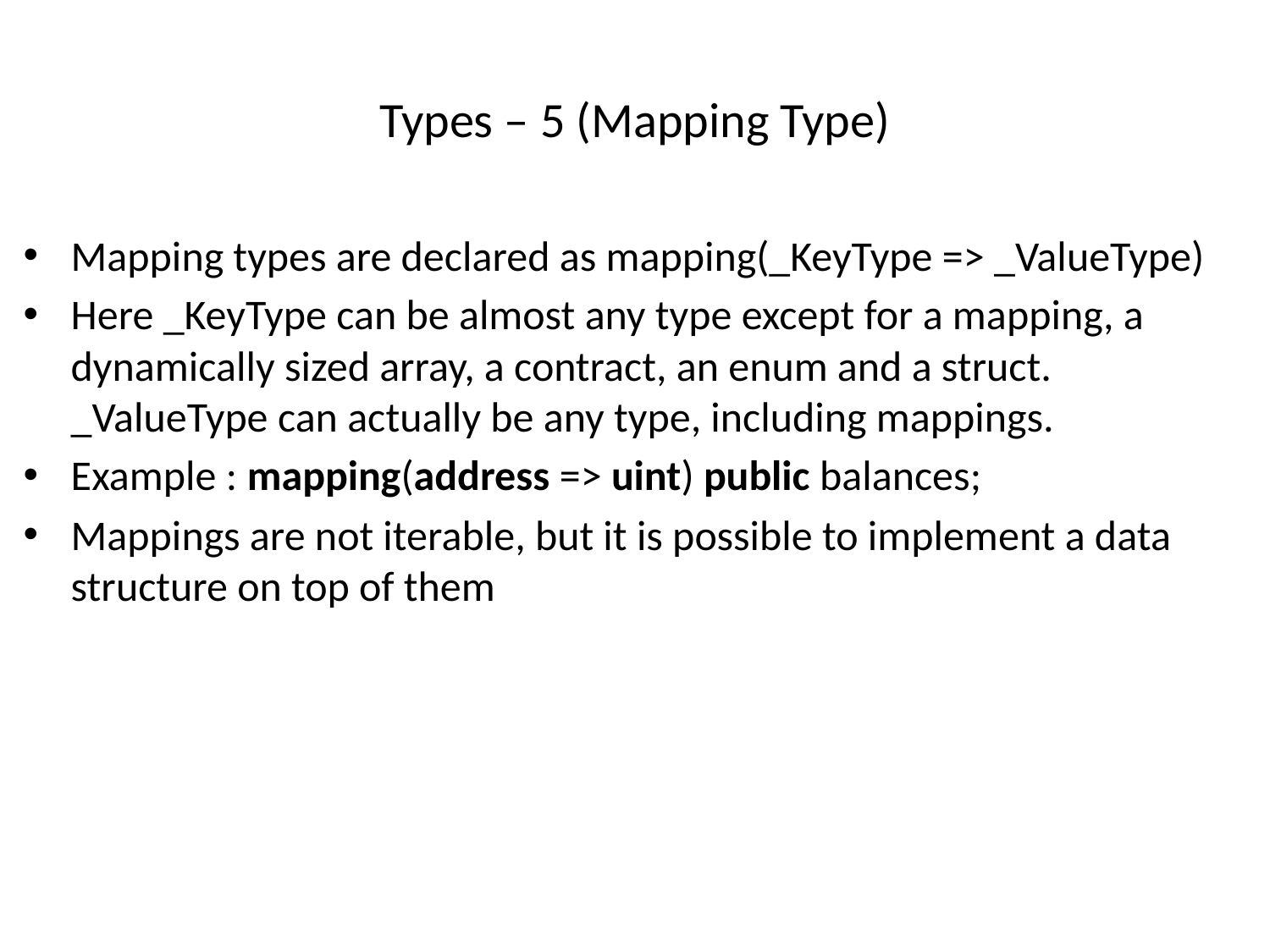

# Types – 5 (Mapping Type)
Mapping types are declared as mapping(_KeyType => _ValueType)
Here _KeyType can be almost any type except for a mapping, a dynamically sized array, a contract, an enum and a struct. _ValueType can actually be any type, including mappings.
Example : mapping(address => uint) public balances;
Mappings are not iterable, but it is possible to implement a data structure on top of them